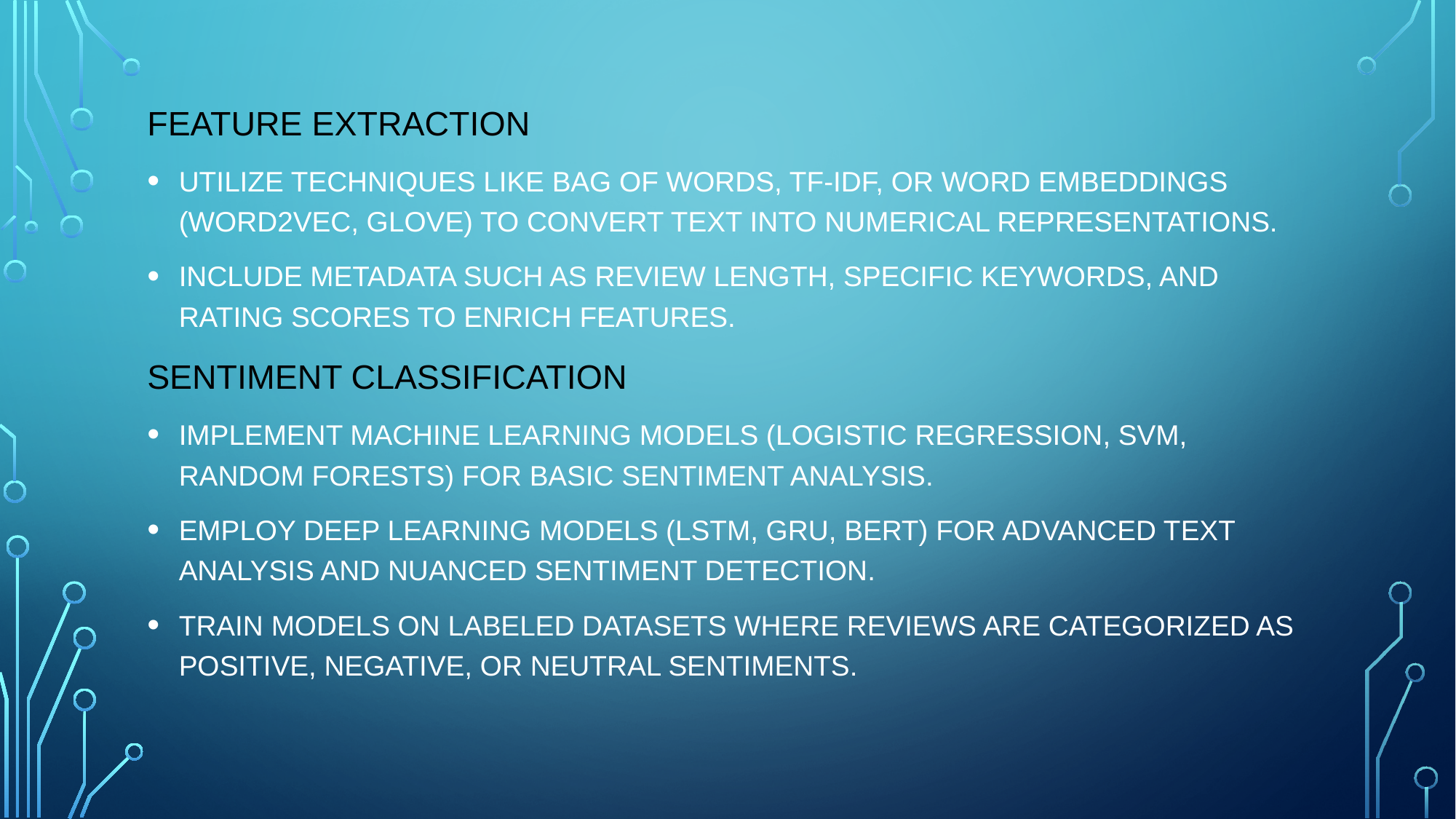

Feature Extraction
Utilize techniques like Bag of Words, TF-IDF, or word embeddings (Word2Vec, GloVe) to convert text into numerical representations.
Include metadata such as review length, specific keywords, and rating scores to enrich features.
Sentiment Classification
Implement machine learning models (Logistic Regression, SVM, Random Forests) for basic sentiment analysis.
Employ deep learning models (LSTM, GRU, BERT) for advanced text analysis and nuanced sentiment detection.
Train models on labeled datasets where reviews are categorized as positive, negative, or neutral sentiments.